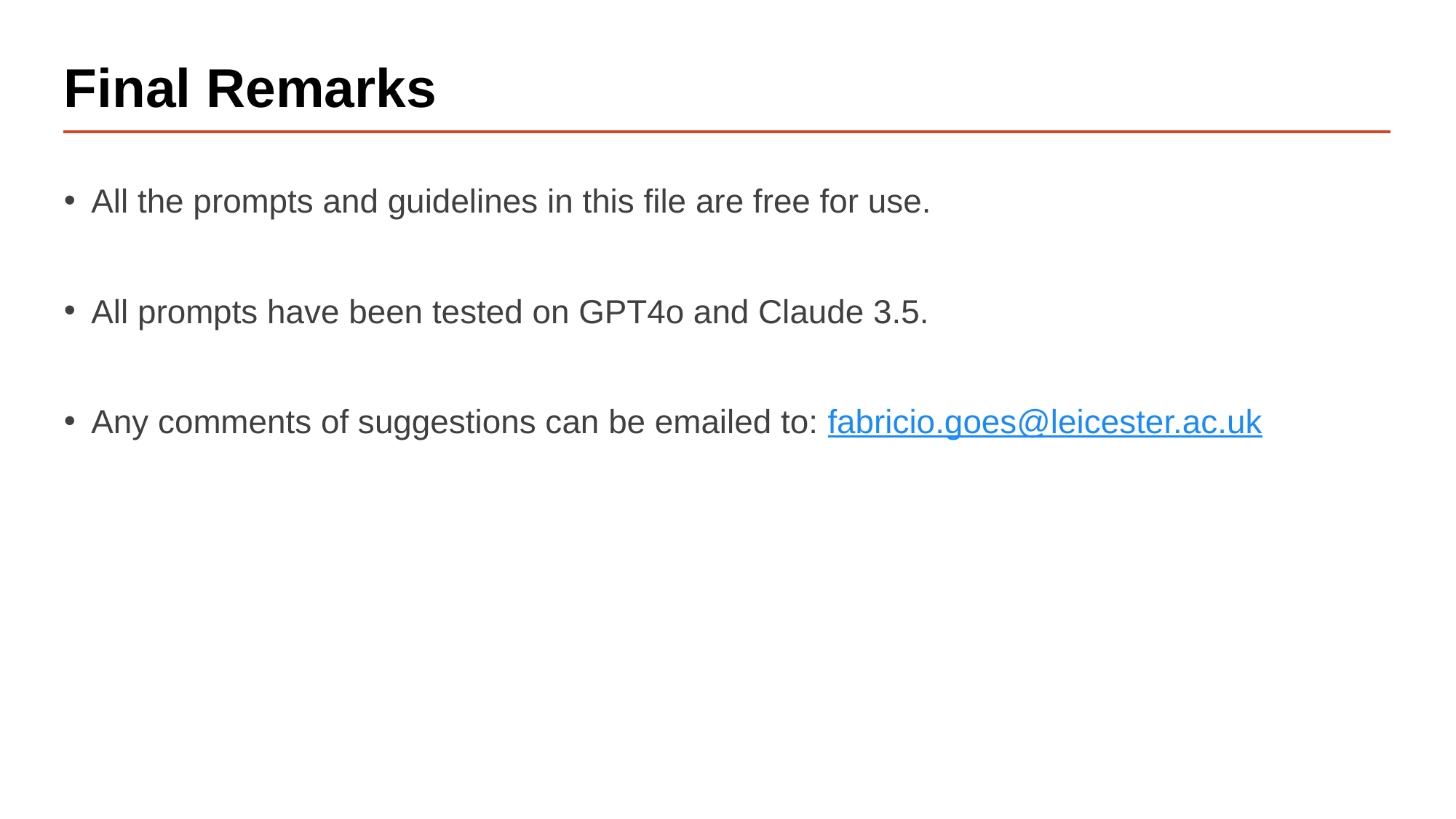

# Final Remarks
All the prompts and guidelines in this file are free for use.

All prompts have been tested on GPT4o and Claude 3.5.

Any comments of suggestions can be emailed to: fabricio.goes@leicester.ac.uk